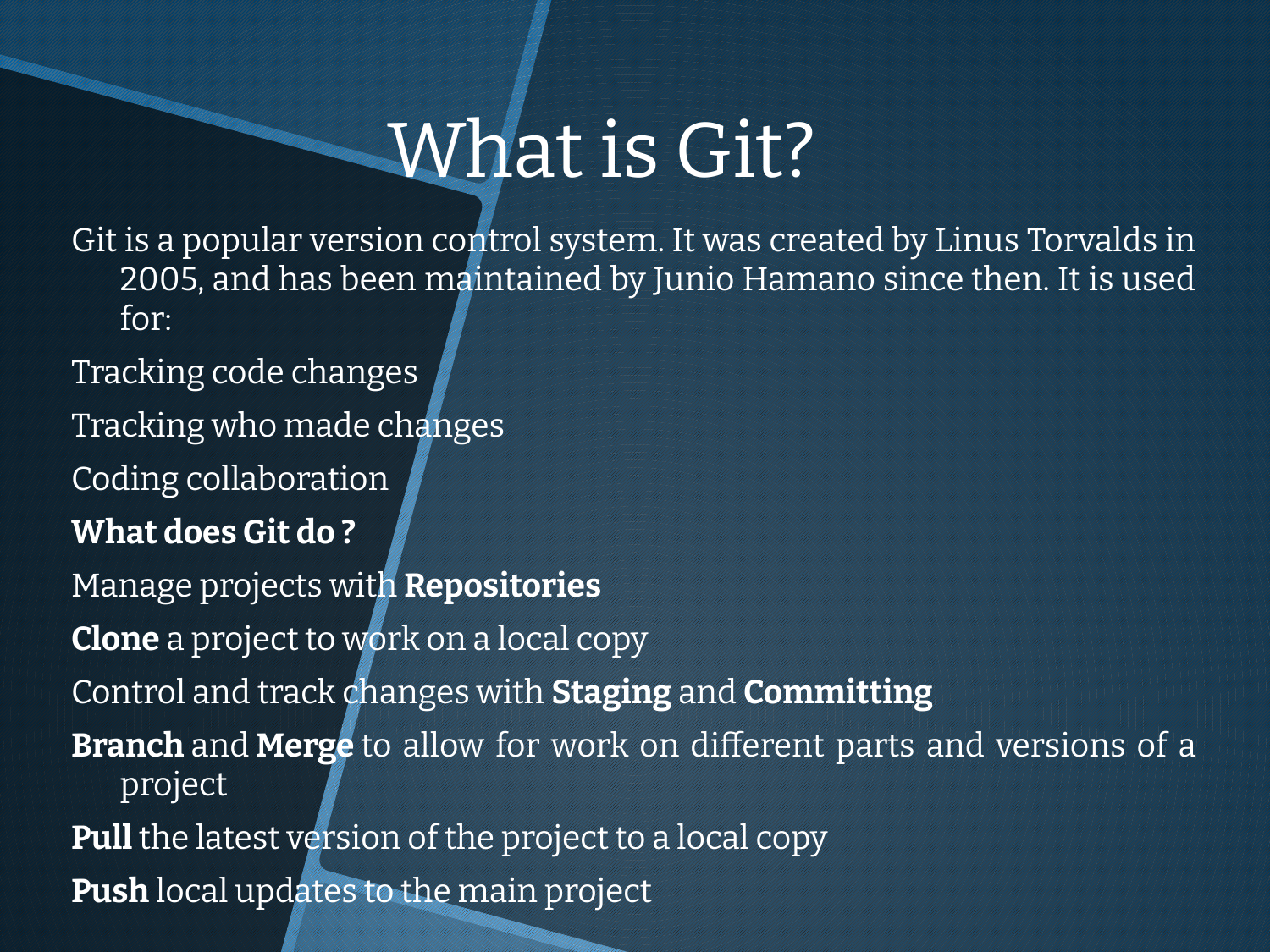

# What is Git?
Git is a popular version control system. It was created by Linus Torvalds in 2005, and has been maintained by Junio Hamano since then. It is used for:
Tracking code changes
Tracking who made changes
Coding collaboration
What does Git do ?
Manage projects with Repositories
Clone a project to work on a local copy
Control and track changes with Staging and Committing
Branch and Merge to allow for work on different parts and versions of a project
Pull the latest version of the project to a local copy
Push local updates to the main project